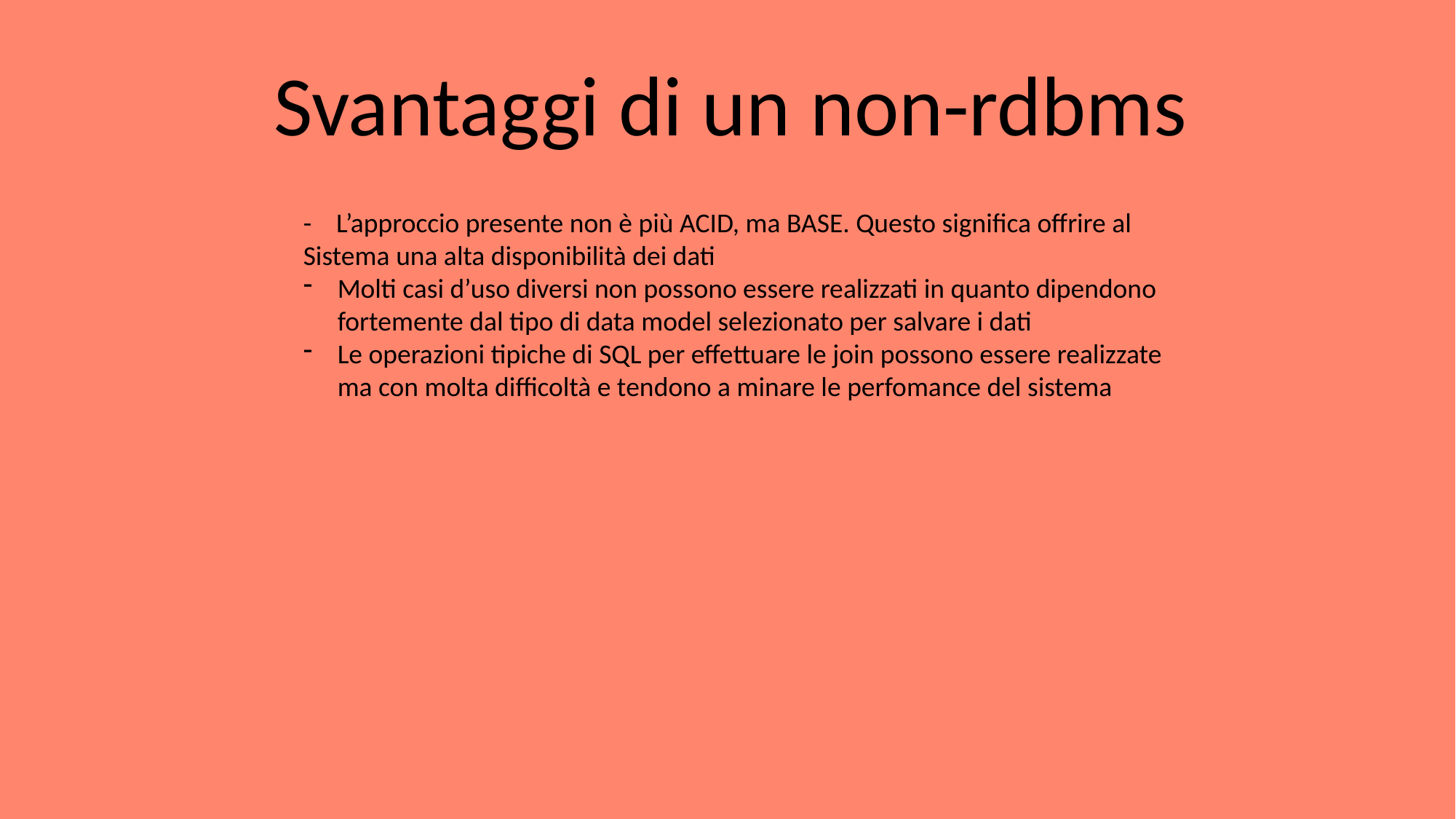

# Svantaggi di un non-rdbms
-    L’approccio presente non è più ACID, ma BASE. Questo significa offrire al Sistema una alta disponibilità dei dati
Molti casi d’uso diversi non possono essere realizzati in quanto dipendono fortemente dal tipo di data model selezionato per salvare i dati
Le operazioni tipiche di SQL per effettuare le join possono essere realizzate ma con molta difficoltà e tendono a minare le perfomance del sistema